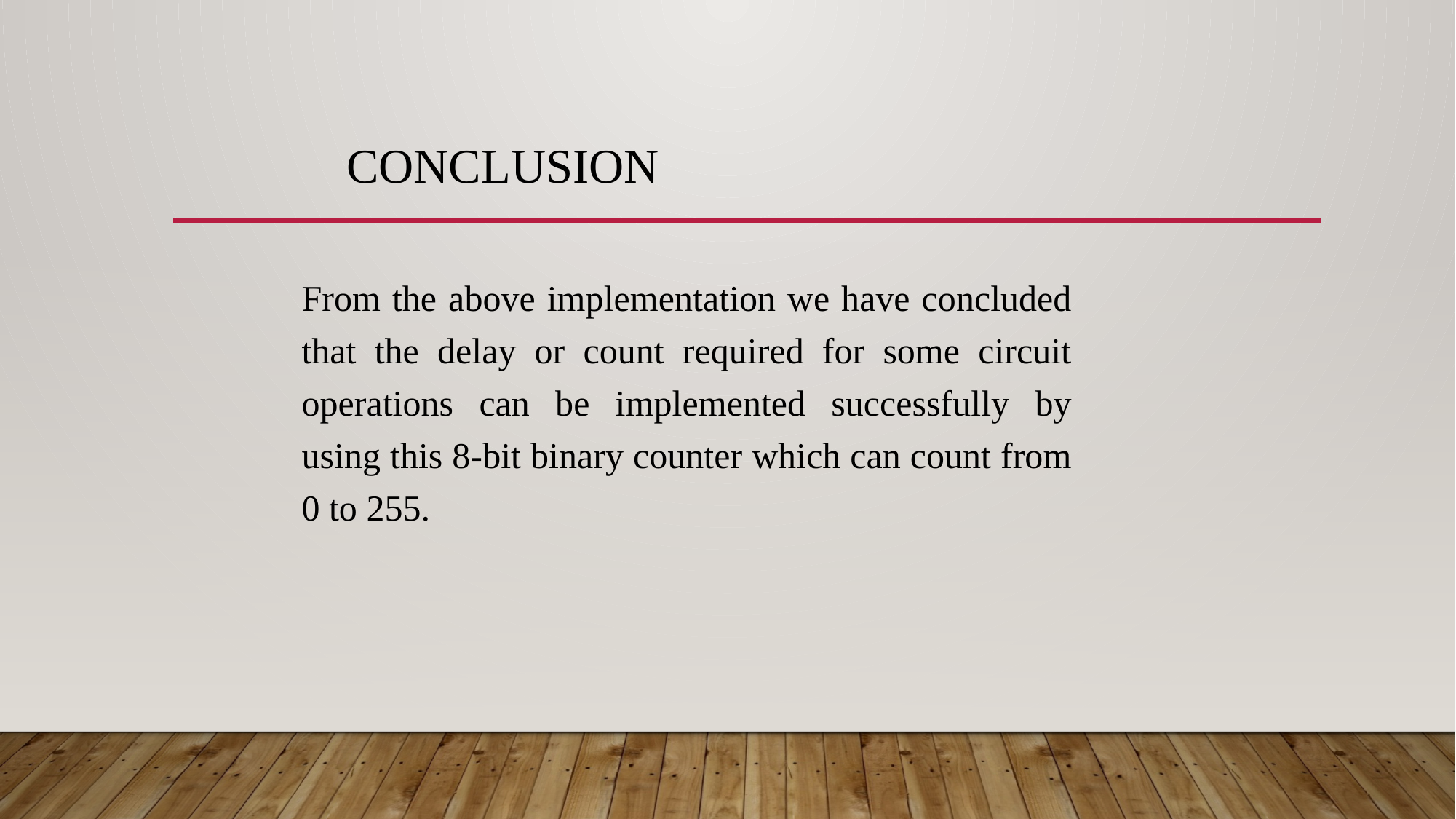

# Conclusion
From the above implementation we have concluded that the delay or count required for some circuit operations can be implemented successfully by using this 8-bit binary counter which can count from 0 to 255.